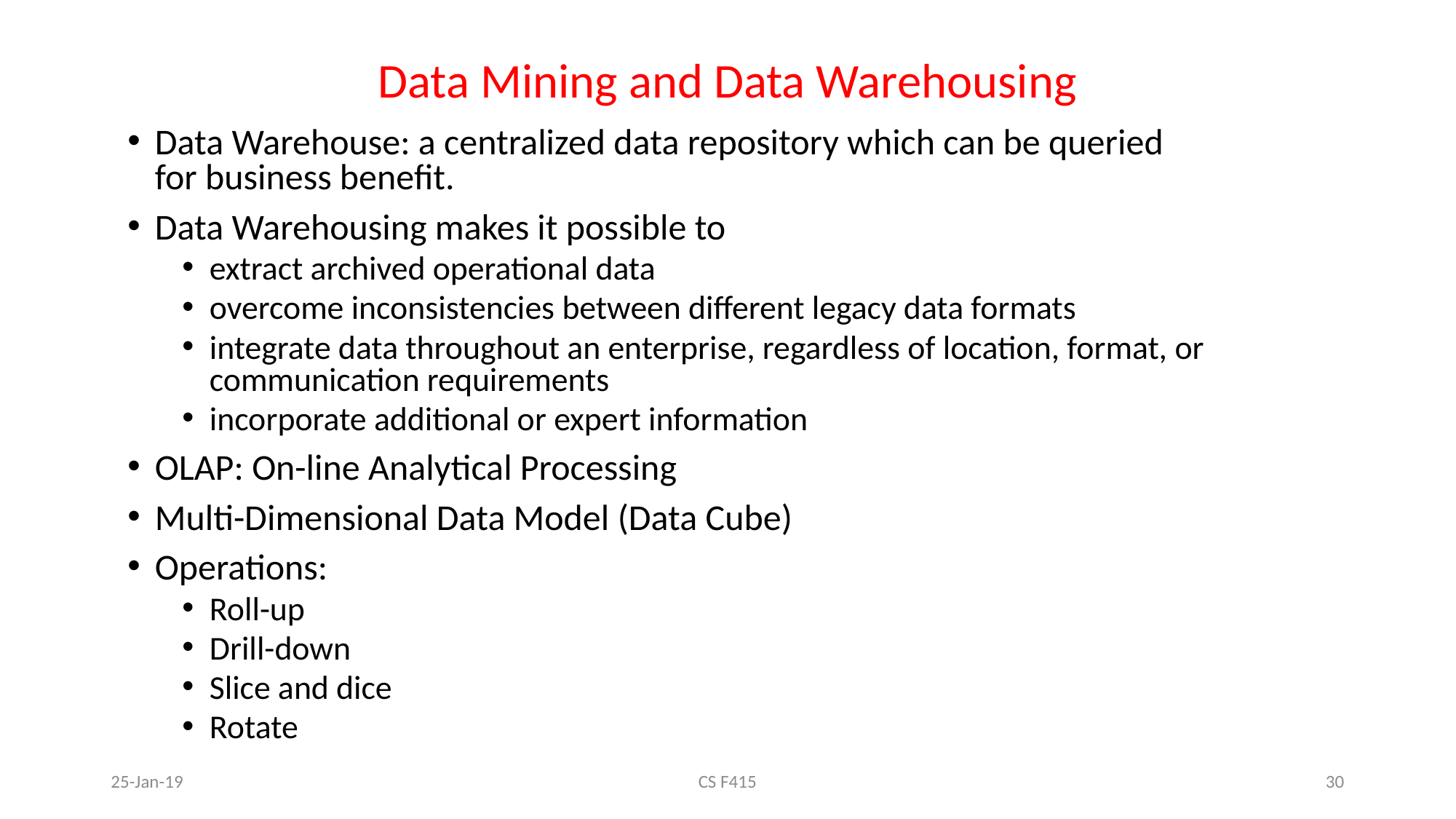

# Data Mining and Data Warehousing
Data Warehouse: a centralized data repository which can be queried for business benefit.
Data Warehousing makes it possible to
extract archived operational data
overcome inconsistencies between different legacy data formats
integrate data throughout an enterprise, regardless of location, format, or communication requirements
incorporate additional or expert information
OLAP: On-line Analytical Processing
Multi-Dimensional Data Model (Data Cube)
Operations:
Roll-up
Drill-down
Slice and dice
Rotate
25-Jan-19
CS F415
30